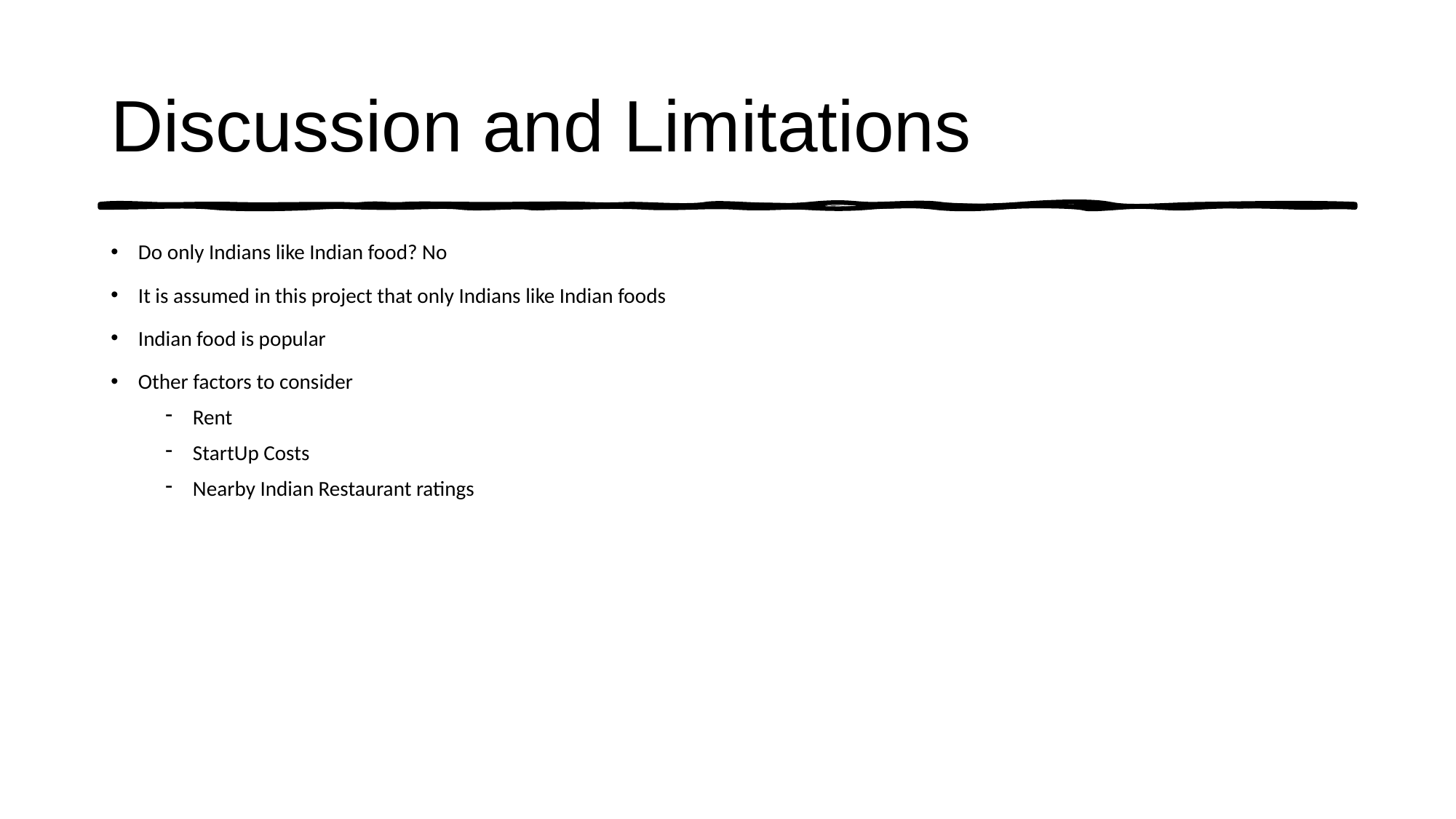

# Discussion and Limitations
Do only Indians like Indian food? No
It is assumed in this project that only Indians like Indian foods
Indian food is popular
Other factors to consider
Rent
StartUp Costs
Nearby Indian Restaurant ratings